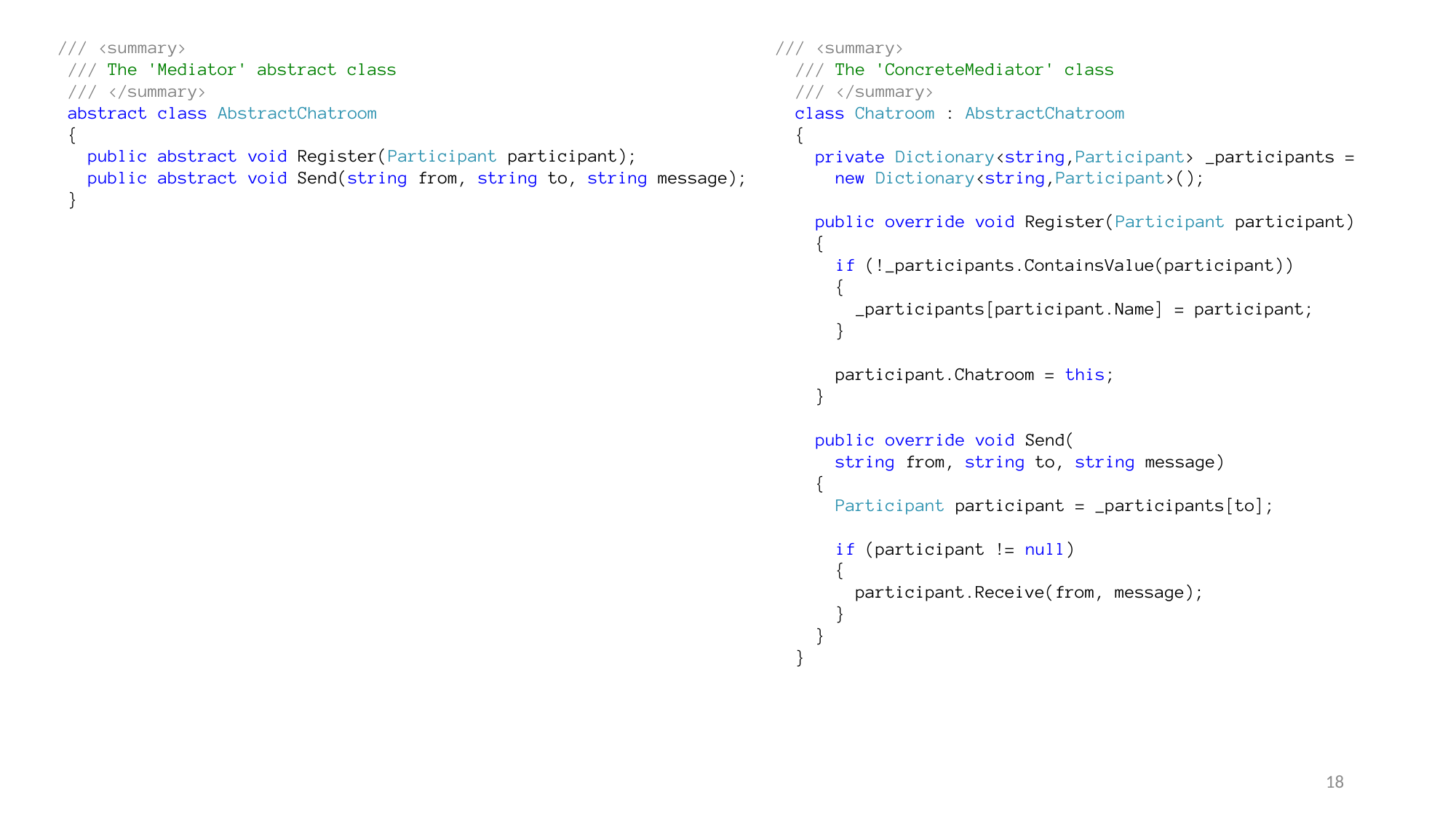

/// <summary>
  /// The 'Mediator' abstract class
  /// </summary>
  abstract class AbstractChatroom
  {
    public abstract void Register(Participant participant);
    public abstract void Send(string from, string to, string message);
  }
/// <summary>
  /// The 'ConcreteMediator' class
  /// </summary>
  class Chatroom : AbstractChatroom
  {
    private Dictionary<string,Participant> _participants =
      new Dictionary<string,Participant>();

    public override void Register(Participant participant)
    {
      if (!_participants.ContainsValue(participant))
      {
        _participants[participant.Name] = participant;
      }

      participant.Chatroom = this;
    }

    public override void Send(
      string from, string to, string message)
    {
      Participant participant = _participants[to];

      if (participant != null)
      {
        participant.Receive(from, message);
      }
    }
  }
18